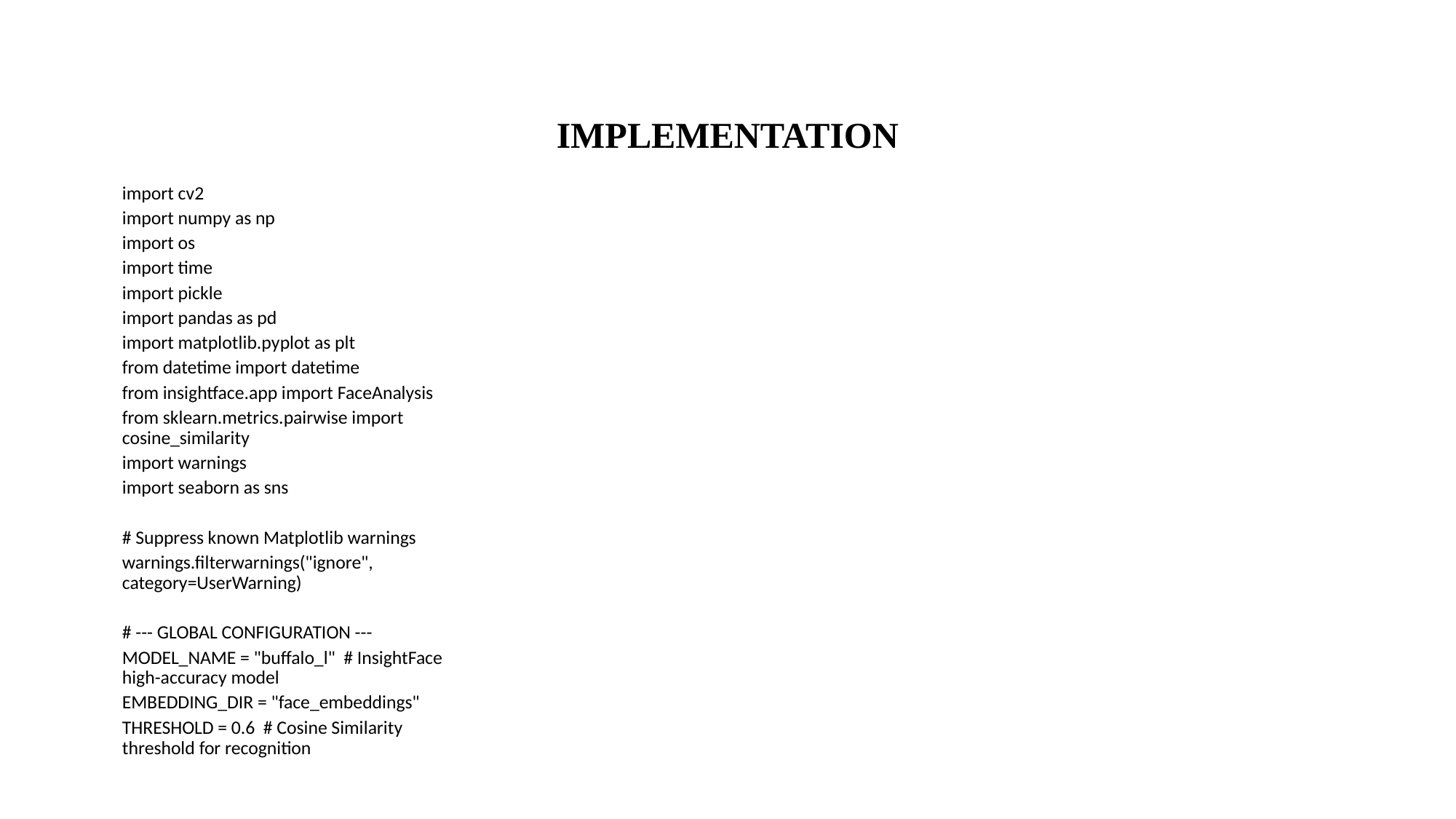

# IMPLEMENTATION
import cv2
import numpy as np
import os
import time
import pickle
import pandas as pd
import matplotlib.pyplot as plt
from datetime import datetime
from insightface.app import FaceAnalysis
from sklearn.metrics.pairwise import cosine_similarity
import warnings
import seaborn as sns

# Suppress known Matplotlib warnings
warnings.filterwarnings("ignore", category=UserWarning)

# --- GLOBAL CONFIGURATION ---
MODEL_NAME = "buffalo_l"  # InsightFace high-accuracy model
EMBEDDING_DIR = "face_embeddings"
THRESHOLD = 0.6  # Cosine Similarity threshold for recognition